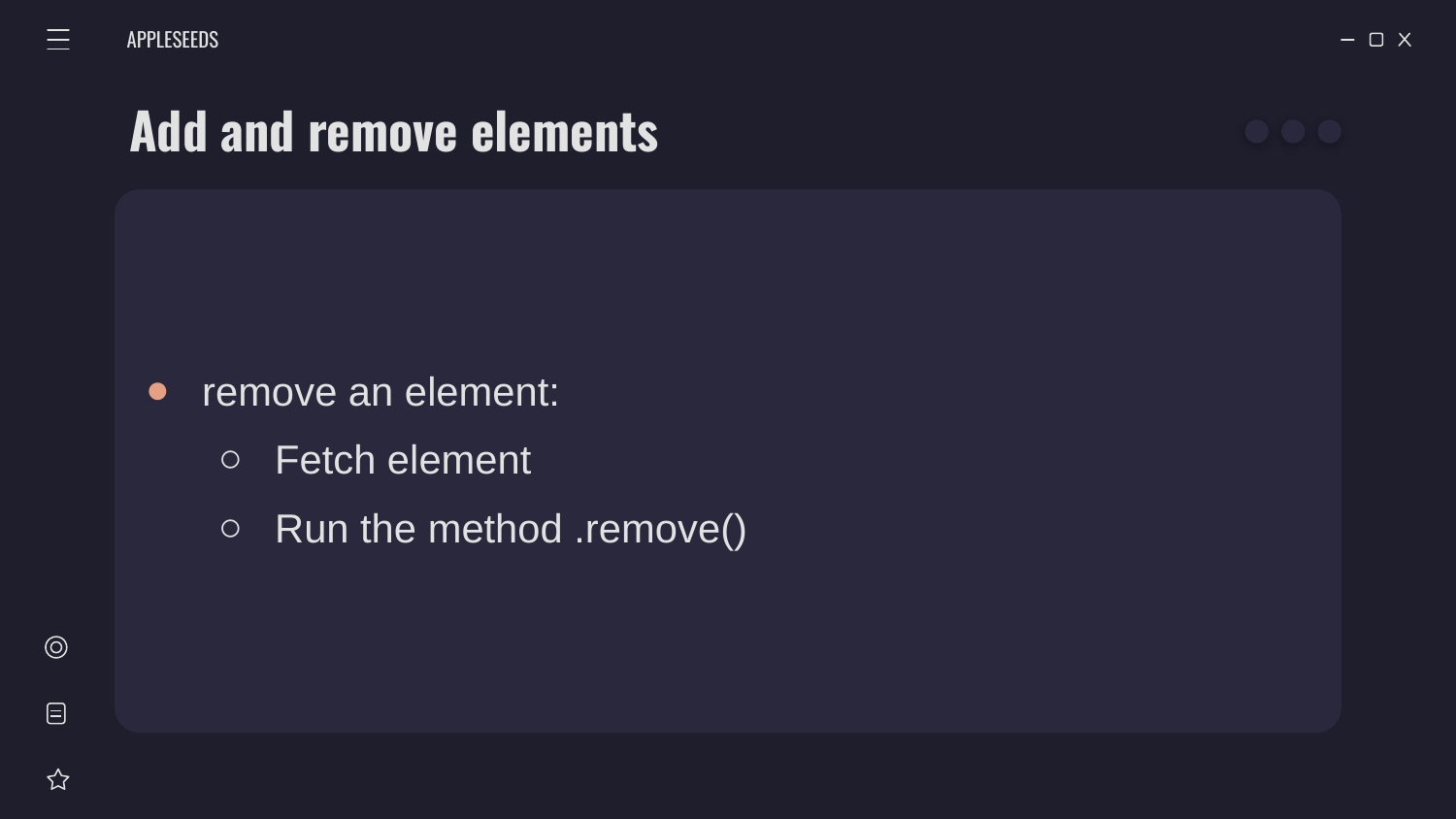

APPLESEEDS

# Add and remove elements

remove an element:
Fetch element
Run the method .remove()